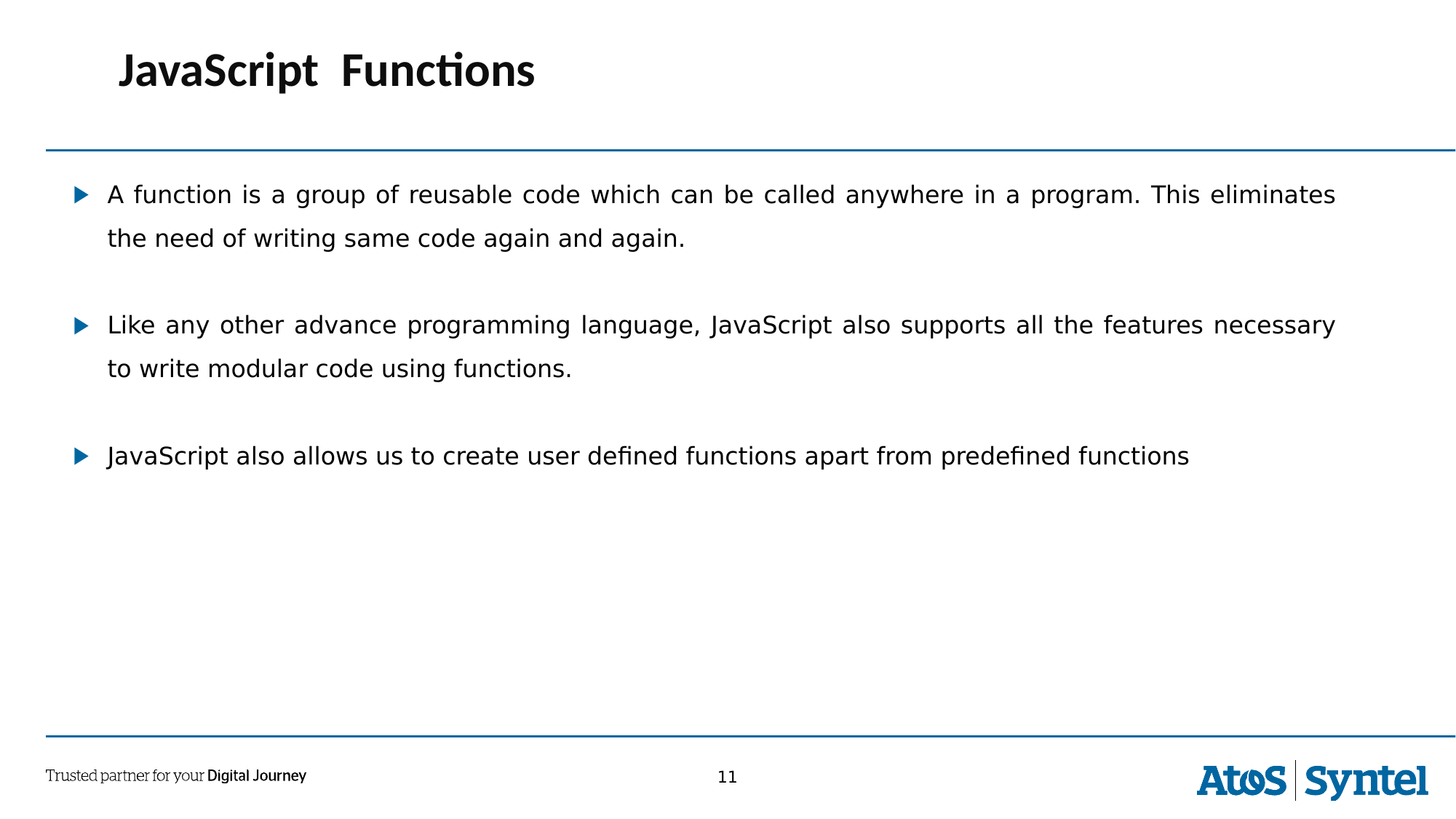

JavaScript  Functions
A function is a group of reusable code which can be called anywhere in a program. This eliminates the need of writing same code again and again.

Like any other advance programming language, JavaScript also supports all the features necessary to write modular code using functions.

JavaScript also allows us to create user defined functions apart from predefined functions